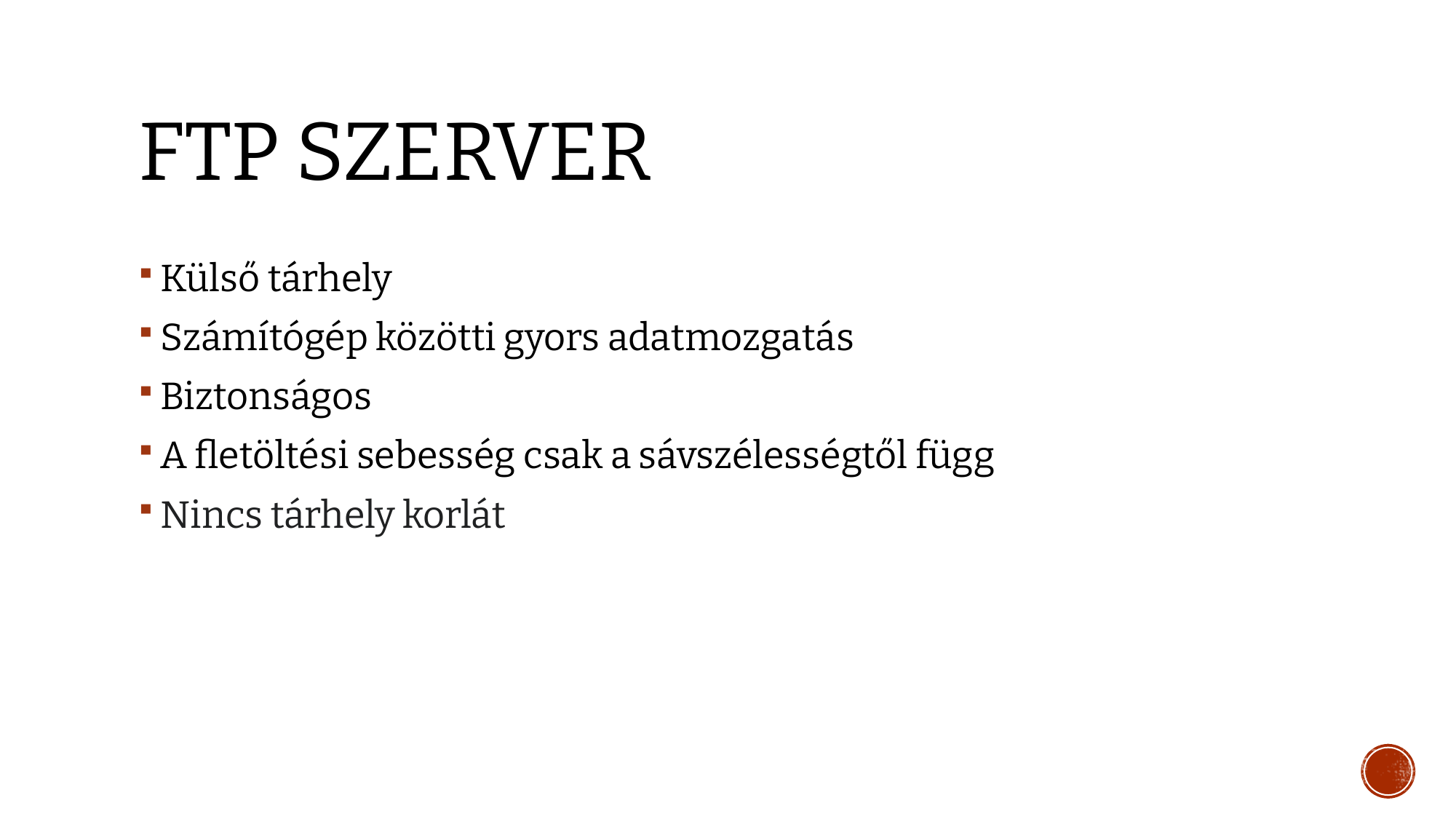

# FTp szerver
Külső tárhely
Számítógép közötti gyors adatmozgatás
Biztonságos
A fletöltési sebesség csak a sávszélességtől függ
Nincs tárhely korlát